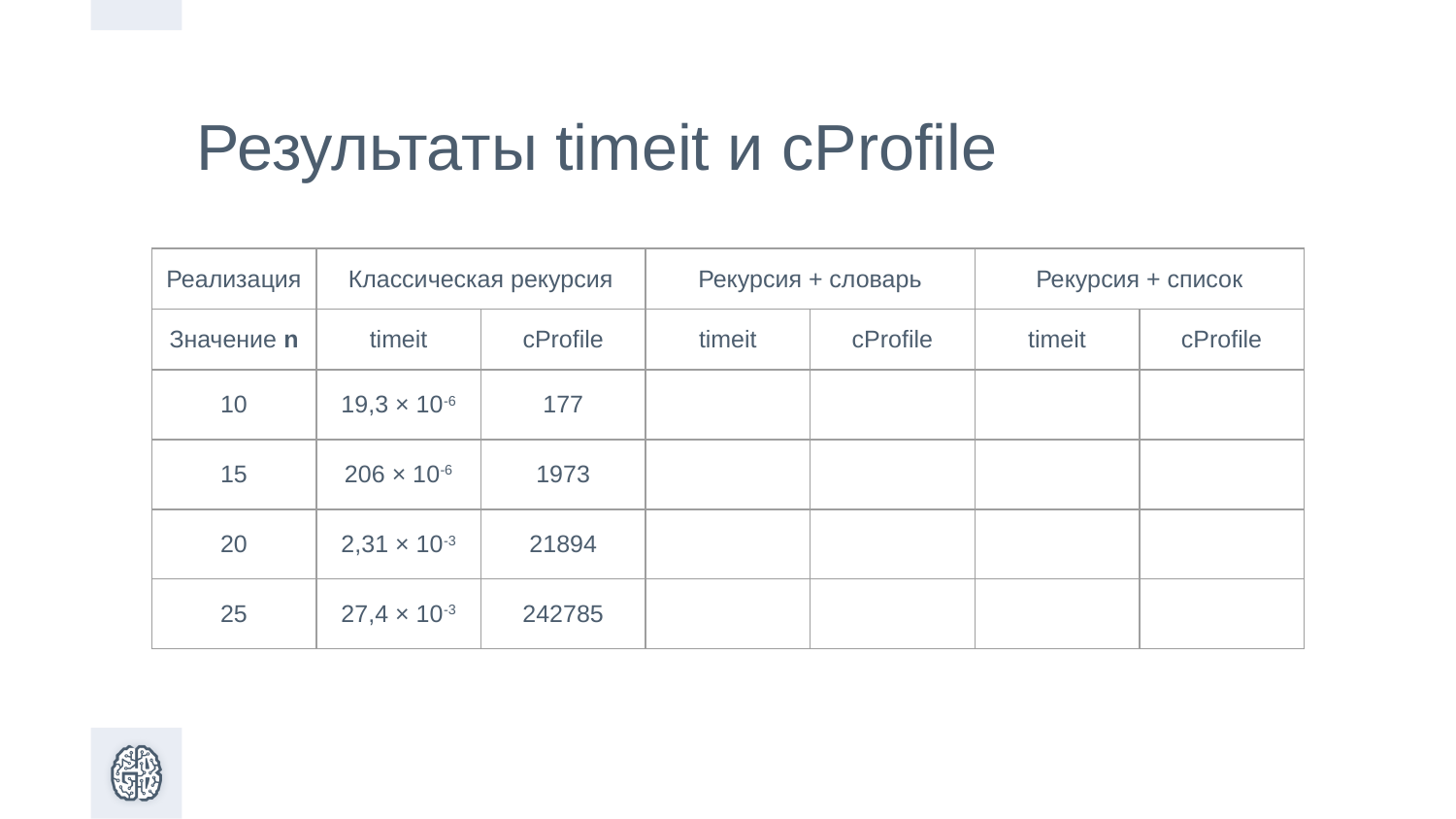

Результаты timeit и cProfile
| Реализация | Классическая рекурсия |  | Рекурсия + словарь |  | Рекурсия + список |  |
| --- | --- | --- | --- | --- | --- | --- |
| Значение n | timeit | cProfile | timeit | cProfile | timeit | cProfile |
| 10 | 19,3 × 10-6 | 177 |  |  |  |  |
| 15 | 206 × 10-6 | 1973 |  |  |  |  |
| 20 | 2,31 × 10-3 | 21894 |  |  |  |  |
| 25 | 27,4 × 10-3 | 242785 |  |  |  |  |